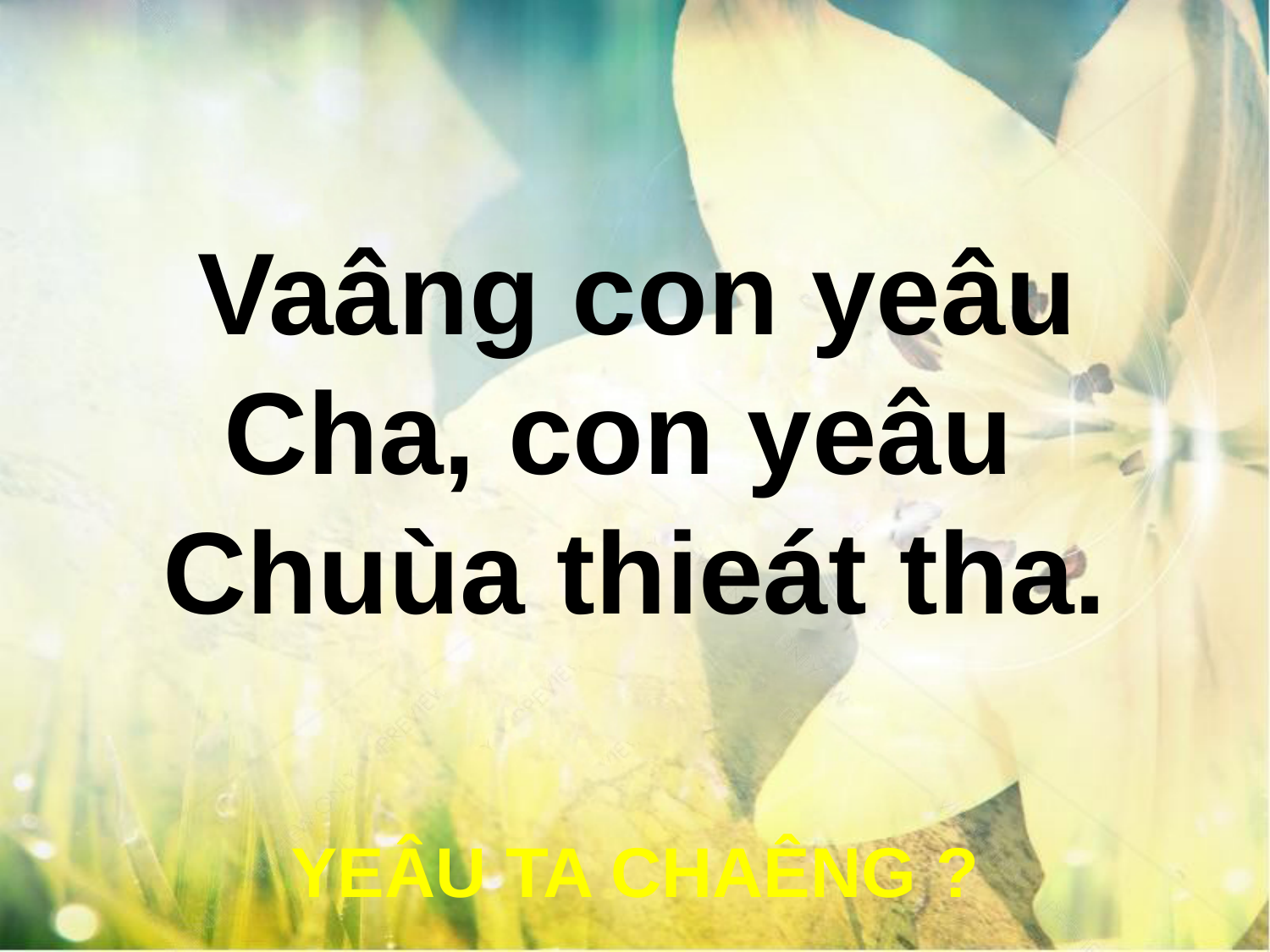

Vaâng con yeâu
Cha, con yeâu
Chuùa thieát tha.
YEÂU TA CHAÊNG ?